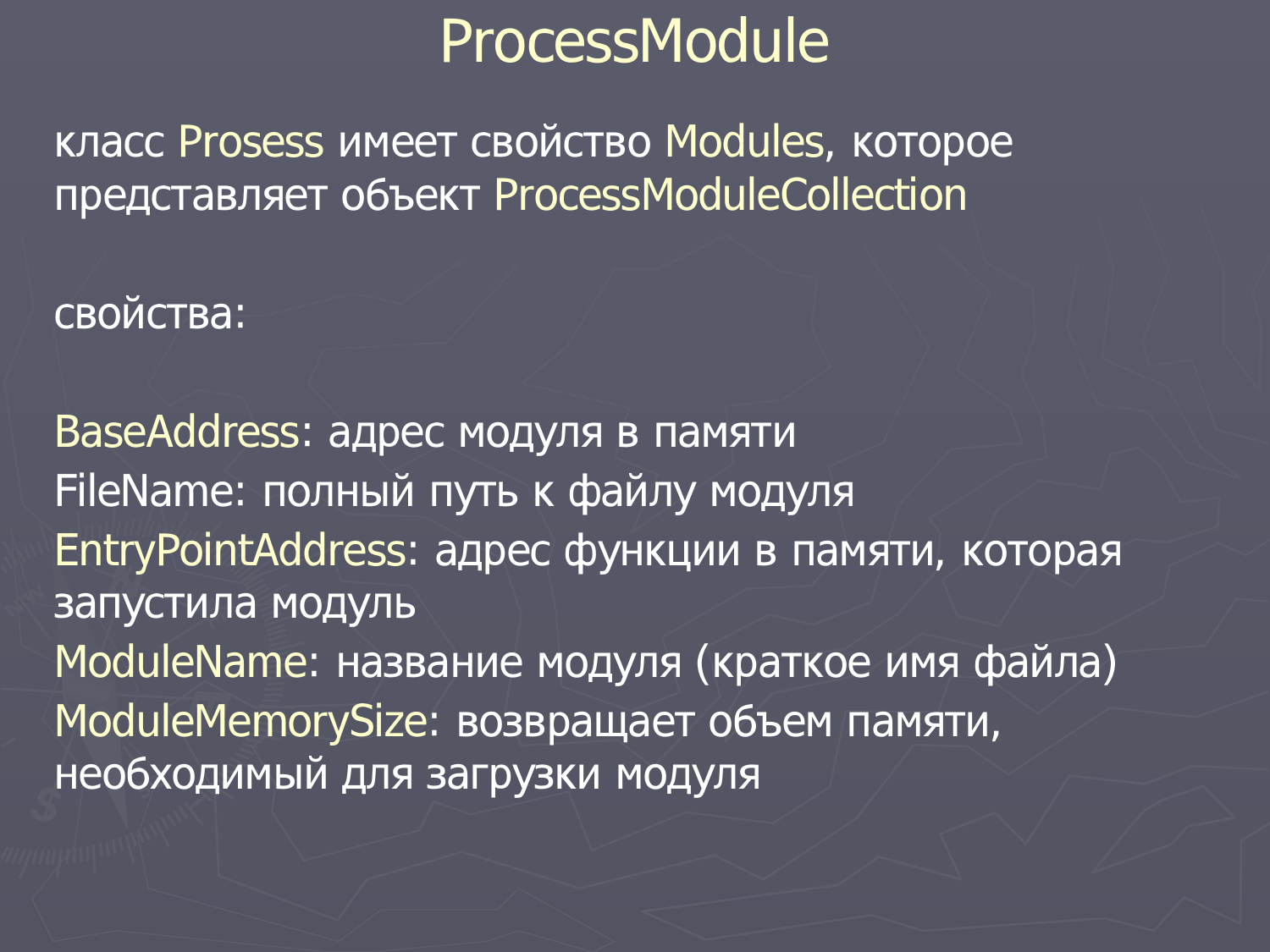

# ProcessModule
класс Prosess имеет свойство Modules, которое представляет объект ProcessModuleCollection

свойства:

BaseAddress: адрес модуля в памяти
FileName: полный путь к файлу модуля
EntryPointAddress: адрес функции в памяти, которая запустила модуль
ModuleName: название модуля (краткое имя файла)
ModuleMemorySize: возвращает объем памяти, необходимый для загрузки модуля